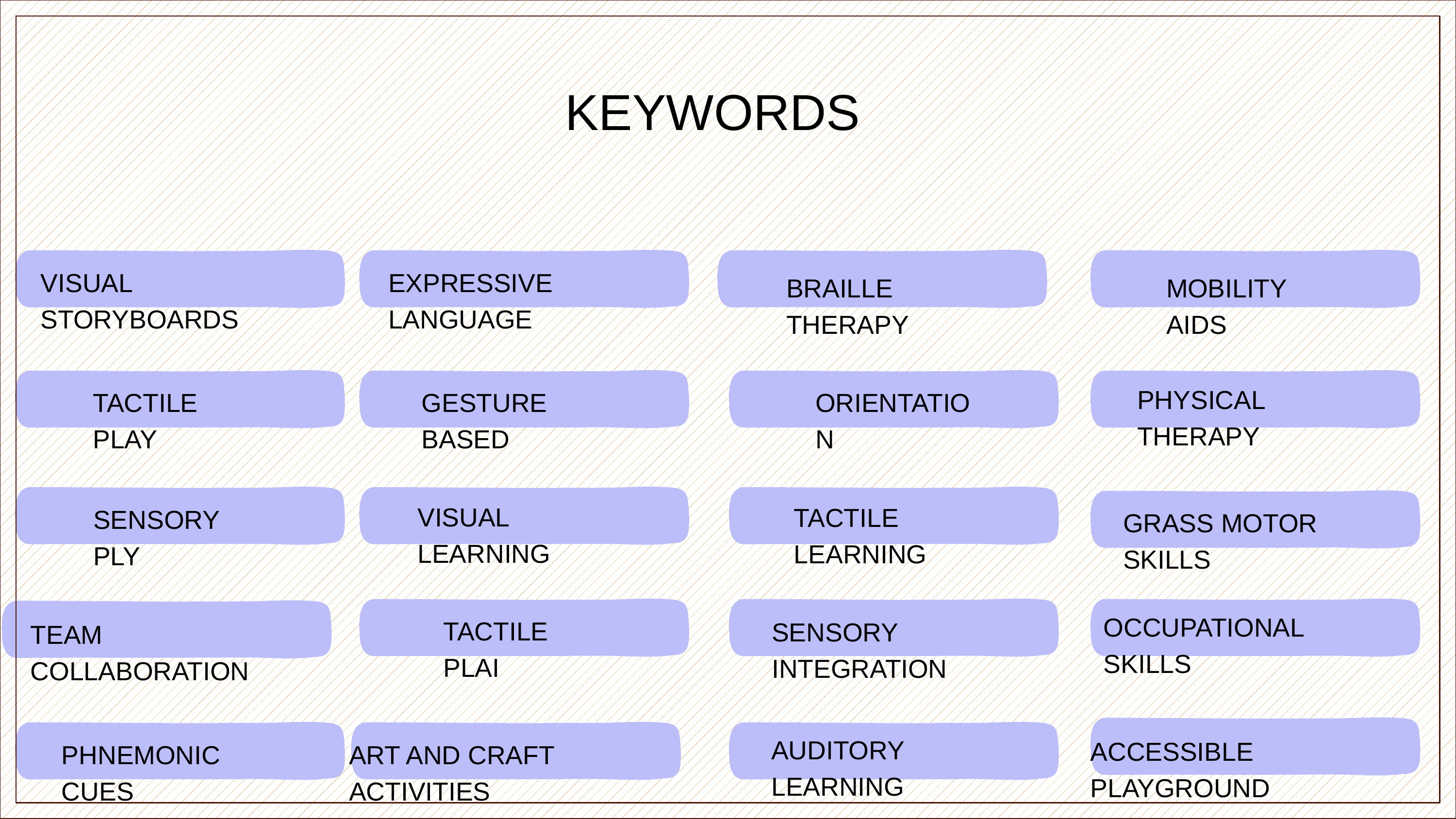

KEYWORDS

EXPRESSIVE LANGUAGE
VISUAL STORYBOARDS
BRAILLE THERAPY
MOBILITY AIDS

PHYSICAL THERAPY
TACTILE PLAY
GESTURE BASED
ORIENTATION

VISUAL LEARNING
TACTILE LEARNING
SENSORY PLY
GRASS MOTOR SKILLS

OCCUPATIONAL SKILLS
TACTILE PLAI
SENSORY INTEGRATION
TEAM COLLABORATION

AUDITORY LEARNING
ACCESSIBLE PLAYGROUND
PHNEMONIC CUES
ART AND CRAFT ACTIVITIES